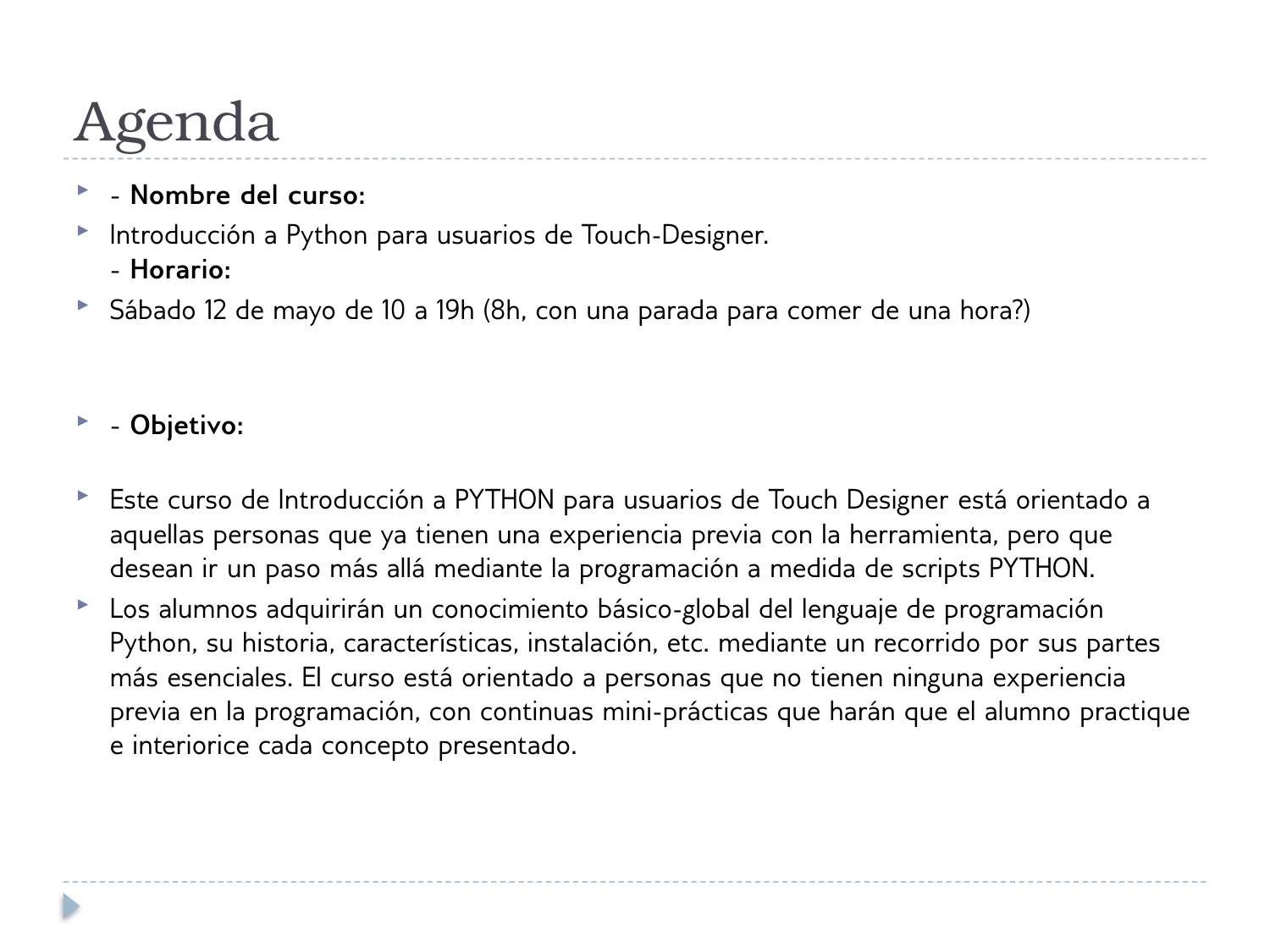

# Agenda
- Nombre del curso:
Introducción a Python para usuarios de Touch-Designer.
- Horario:
Sábado 12 de mayo de 10 a 19h (8h, con una parada para comer de una hora?)

- Objetivo:
Este curso de Introducción a PYTHON para usuarios de Touch Designer está orientado a aquellas personas que ya tienen una experiencia previa con la herramienta, pero que desean ir un paso más allá mediante la programación a medida de scripts PYTHON.
Los alumnos adquirirán un conocimiento básico-global del lenguaje de programación Python, su historia, características, instalación, etc. mediante un recorrido por sus partes más esenciales. El curso está orientado a personas que no tienen ninguna experiencia previa en la programación, con continuas mini-prácticas que harán que el alumno practique e interiorice cada concepto presentado.